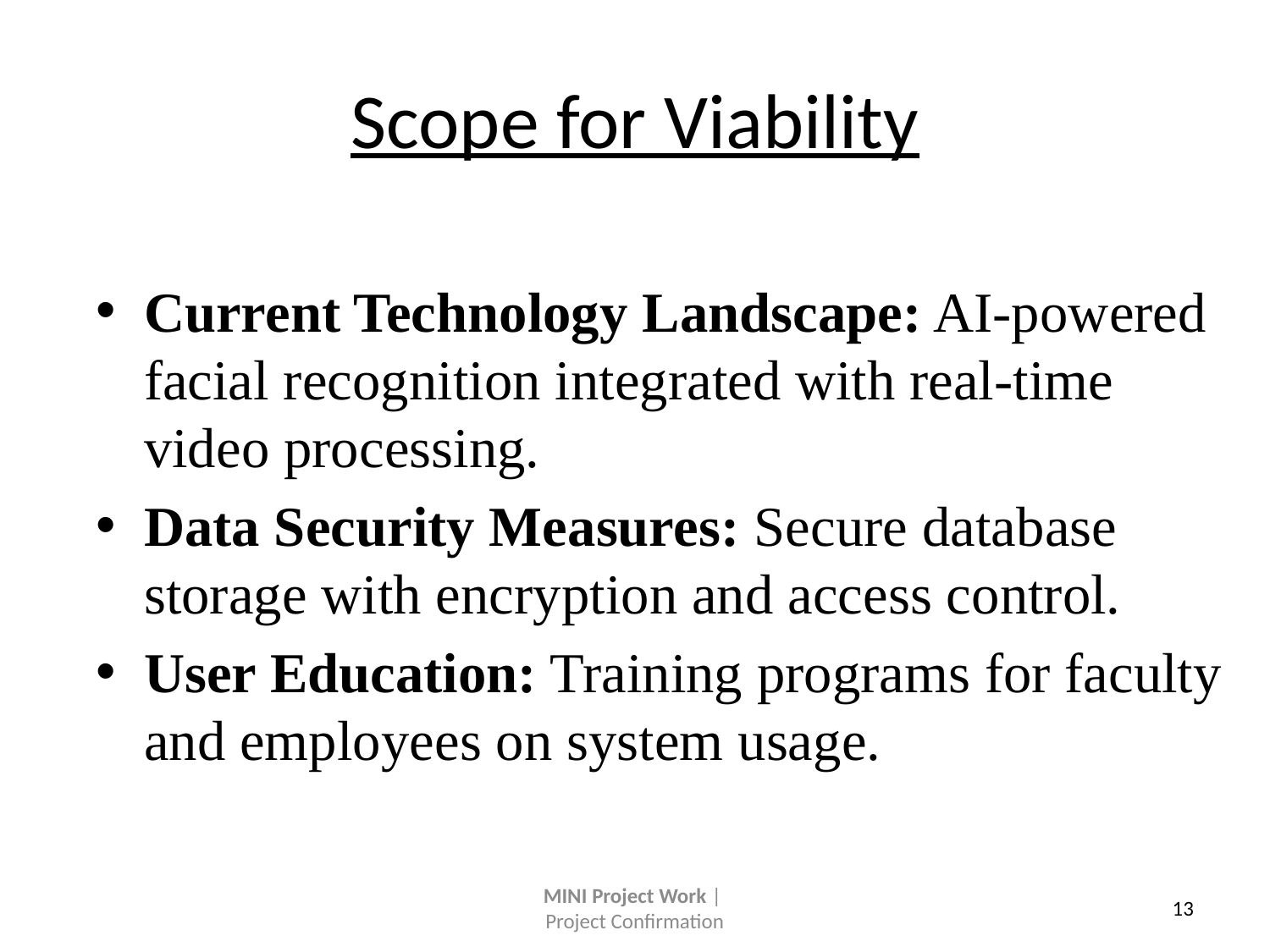

# Scope for Viability
Current Technology Landscape: AI-powered facial recognition integrated with real-time video processing.
Data Security Measures: Secure database storage with encryption and access control.
User Education: Training programs for faculty and employees on system usage.
MINI Project Work |
Project Confirmation
13